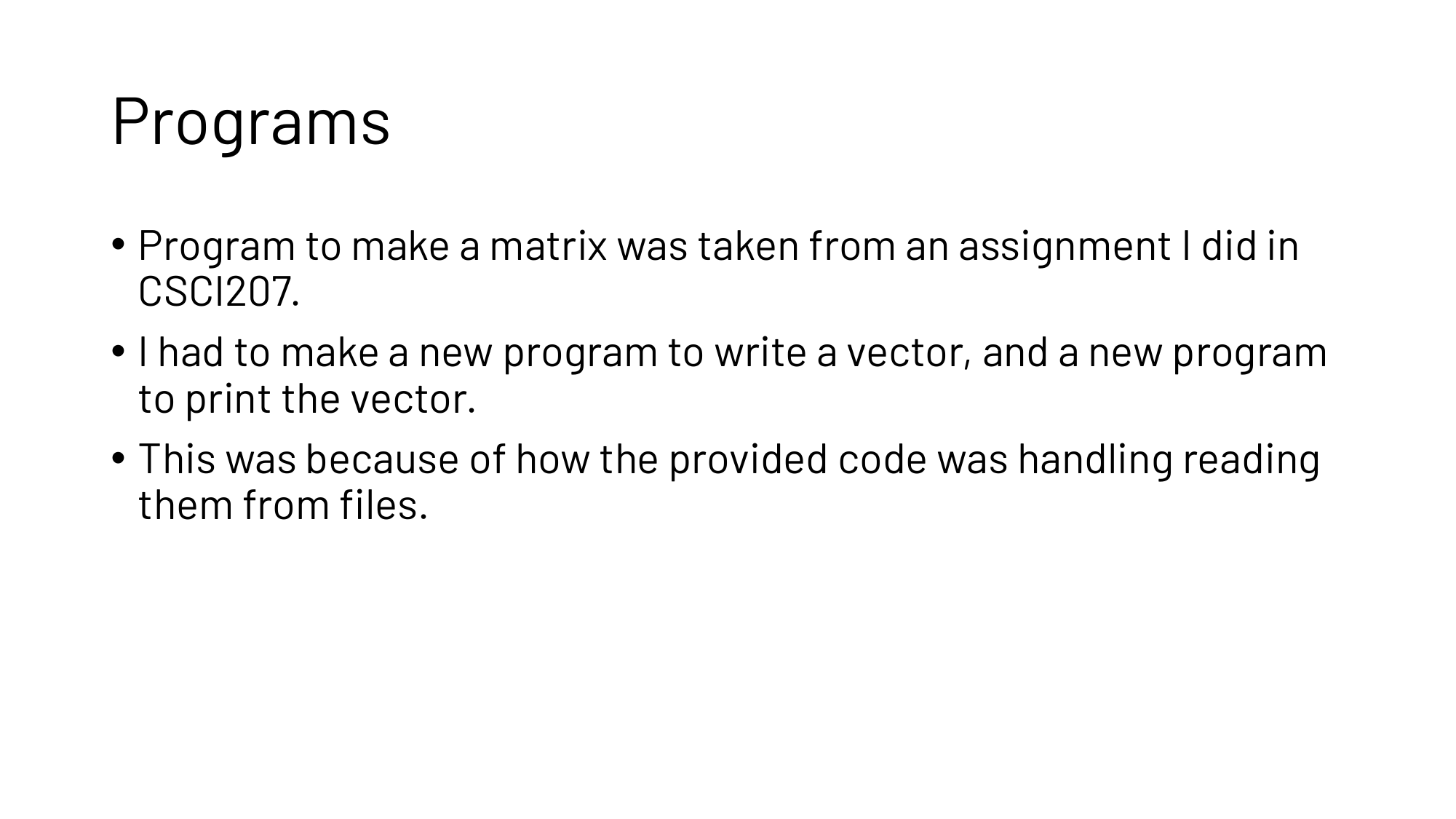

# Programs
Program to make a matrix was taken from an assignment I did in CSCI207.
I had to make a new program to write a vector, and a new program to print the vector.
This was because of how the provided code was handling reading them from files.